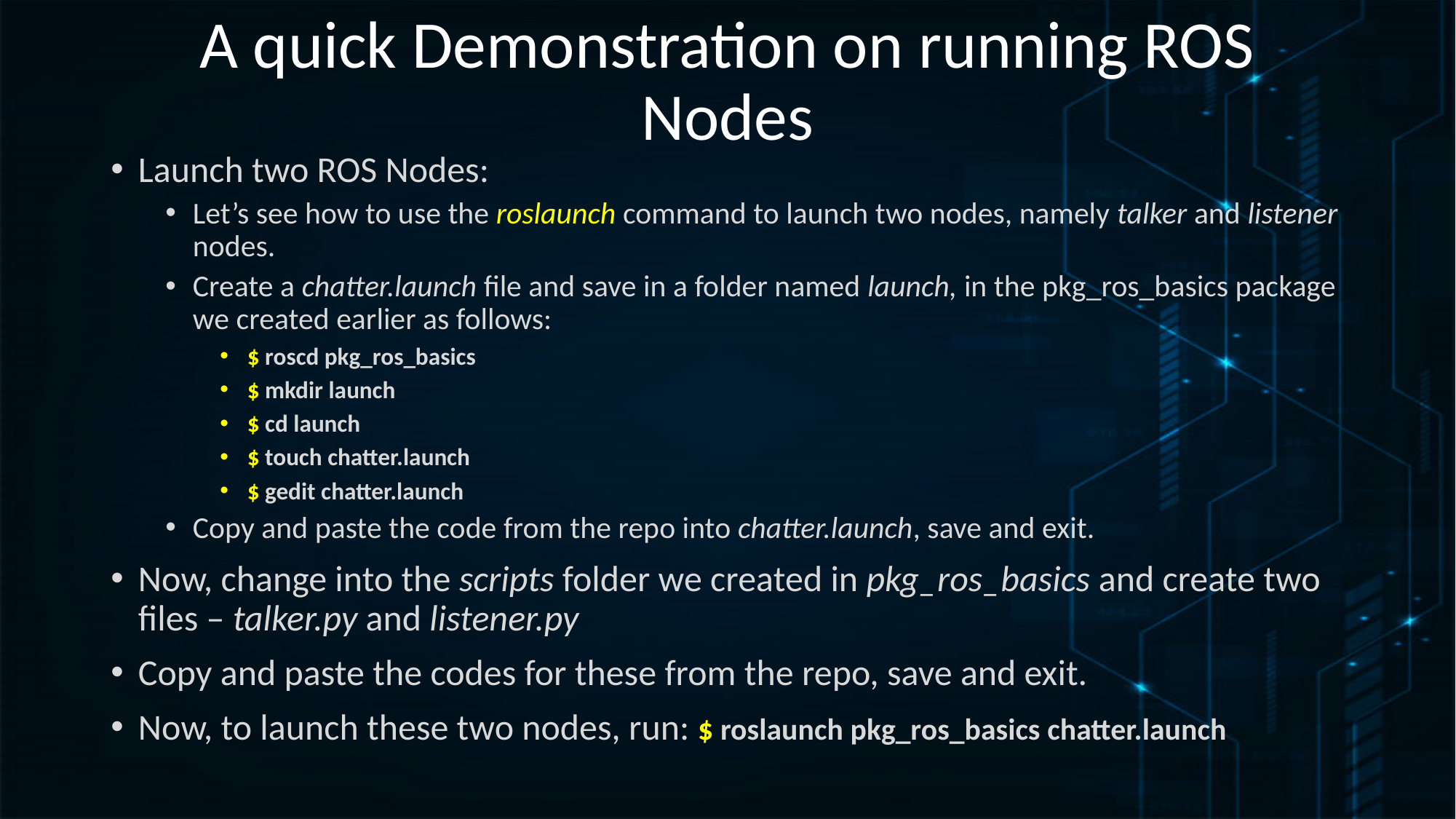

# A quick Demonstration on running ROS Nodes
Launch two ROS Nodes:
Let’s see how to use the roslaunch command to launch two nodes, namely talker and listener nodes.
Create a chatter.launch file and save in a folder named launch, in the pkg_ros_basics package we created earlier as follows:
$ roscd pkg_ros_basics
$ mkdir launch
$ cd launch
$ touch chatter.launch
$ gedit chatter.launch
Copy and paste the code from the repo into chatter.launch, save and exit.
Now, change into the scripts folder we created in pkg_ros_basics and create two files – talker.py and listener.py
Copy and paste the codes for these from the repo, save and exit.
Now, to launch these two nodes, run: $ roslaunch pkg_ros_basics chatter.launch